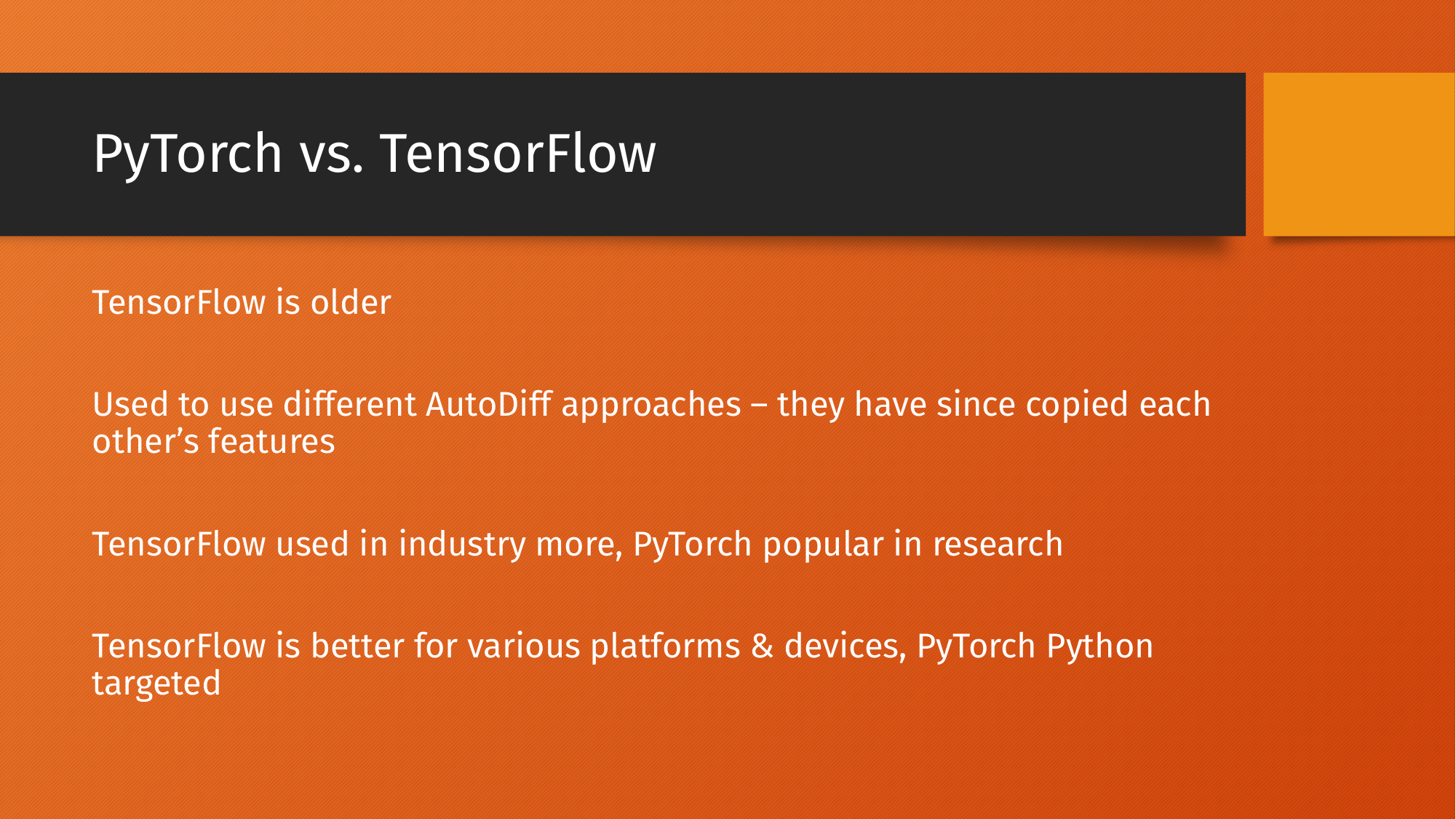

# PyTorch vs. TensorFlow
TensorFlow is older

Used to use different AutoDiff approaches – they have since copied each other’s features

TensorFlow used in industry more, PyTorch popular in research

TensorFlow is better for various platforms & devices, PyTorch Python targeted